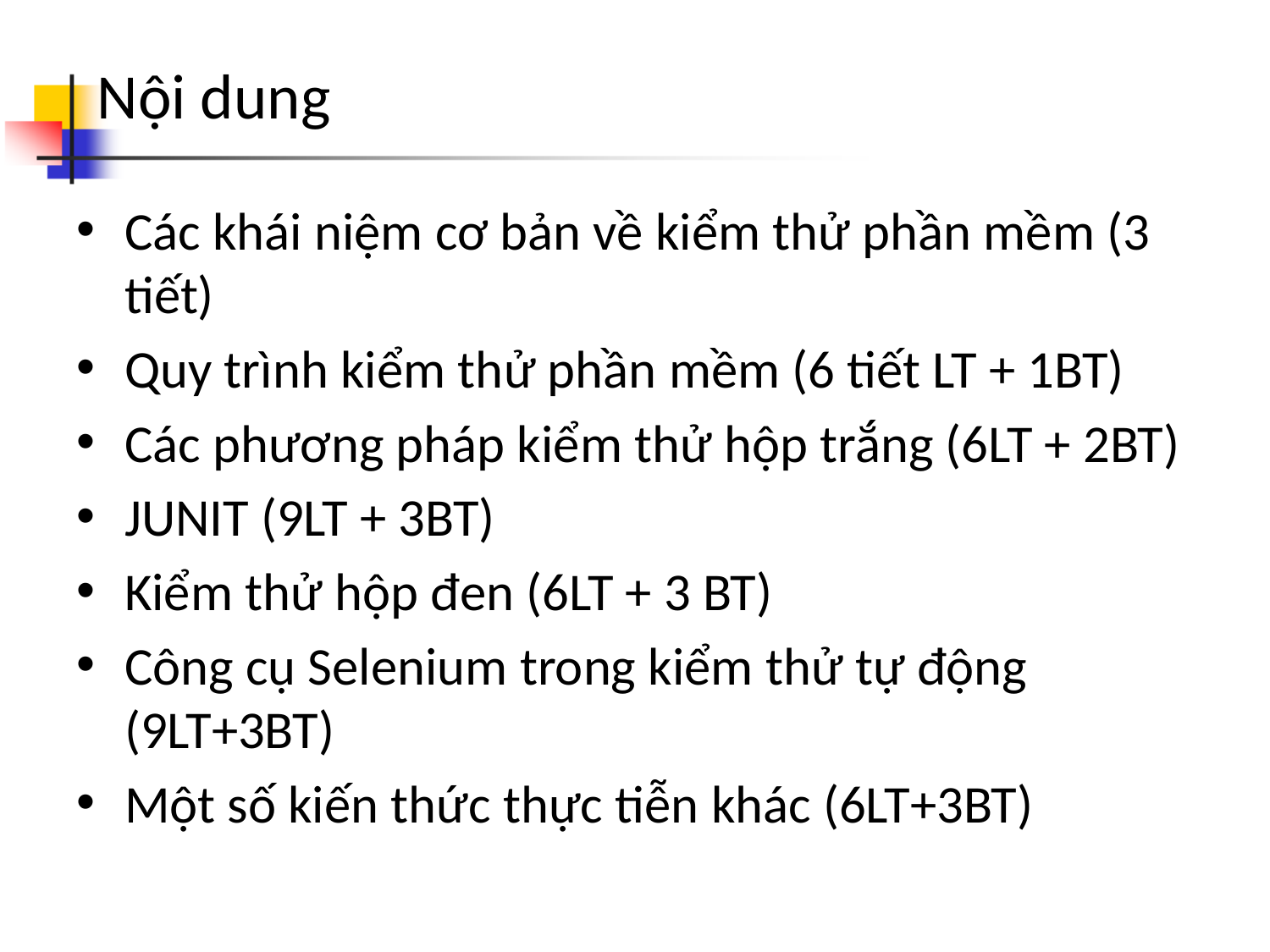

# Nội dung
Các khái niệm cơ bản về kiểm thử phần mềm (3 tiết)
Quy trình kiểm thử phần mềm (6 tiết LT + 1BT)
Các phương pháp kiểm thử hộp trắng (6LT + 2BT)
JUNIT (9LT + 3BT)
Kiểm thử hộp đen (6LT + 3 BT)
Công cụ Selenium trong kiểm thử tự động (9LT+3BT)
Một số kiến thức thực tiễn khác (6LT+3BT)